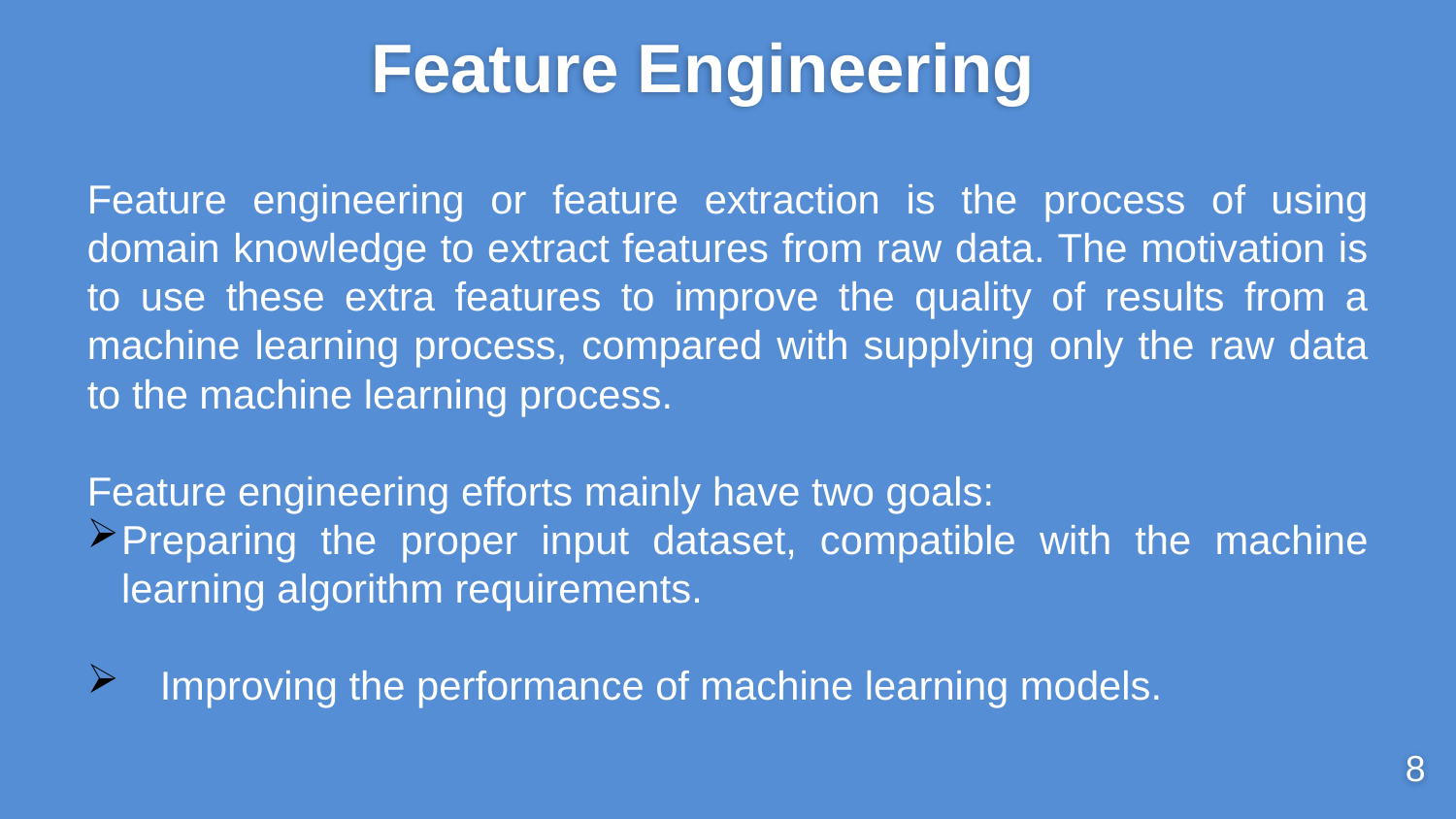

# Feature Engineering
Feature engineering or feature extraction is the process of using domain knowledge to extract features from raw data. The motivation is to use these extra features to improve the quality of results from a machine learning process, compared with supplying only the raw data to the machine learning process.

Feature engineering efforts mainly have two goals:
Preparing the proper input dataset, compatible with the machine learning algorithm requirements.

Improving the performance of machine learning models.

8